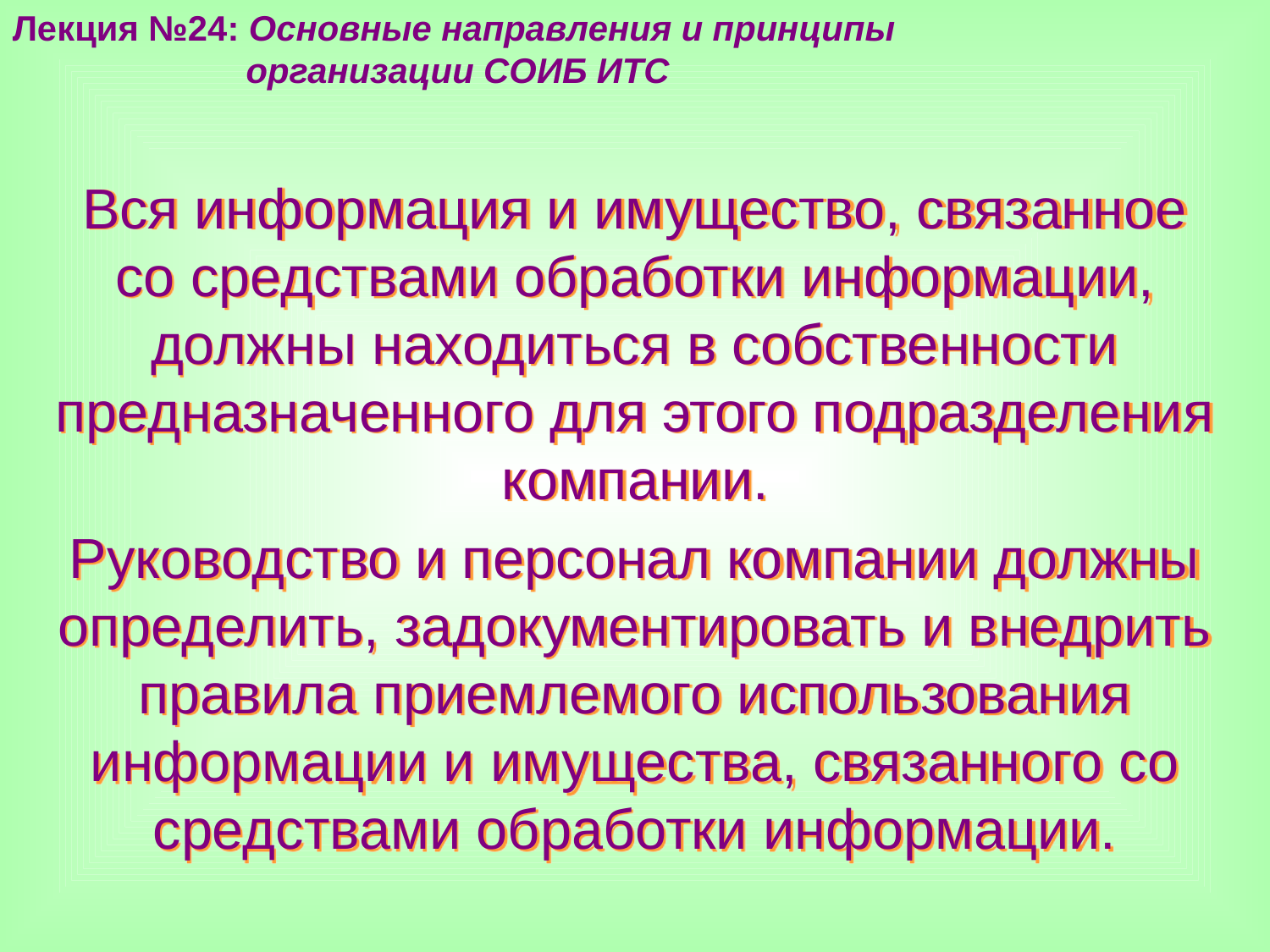

Лекция №24: Основные направления и принципы
                        организации СОИБ ИТС
Вся информация и имущество, связанное со средствами обработки информации, должны находиться в собственности предназначенного для этого подразделения компании.
Руководство и персонал компании должны определить, задокументировать и внедрить правила приемлемого использования информации и имущества, связанного со средствами обработки информации.